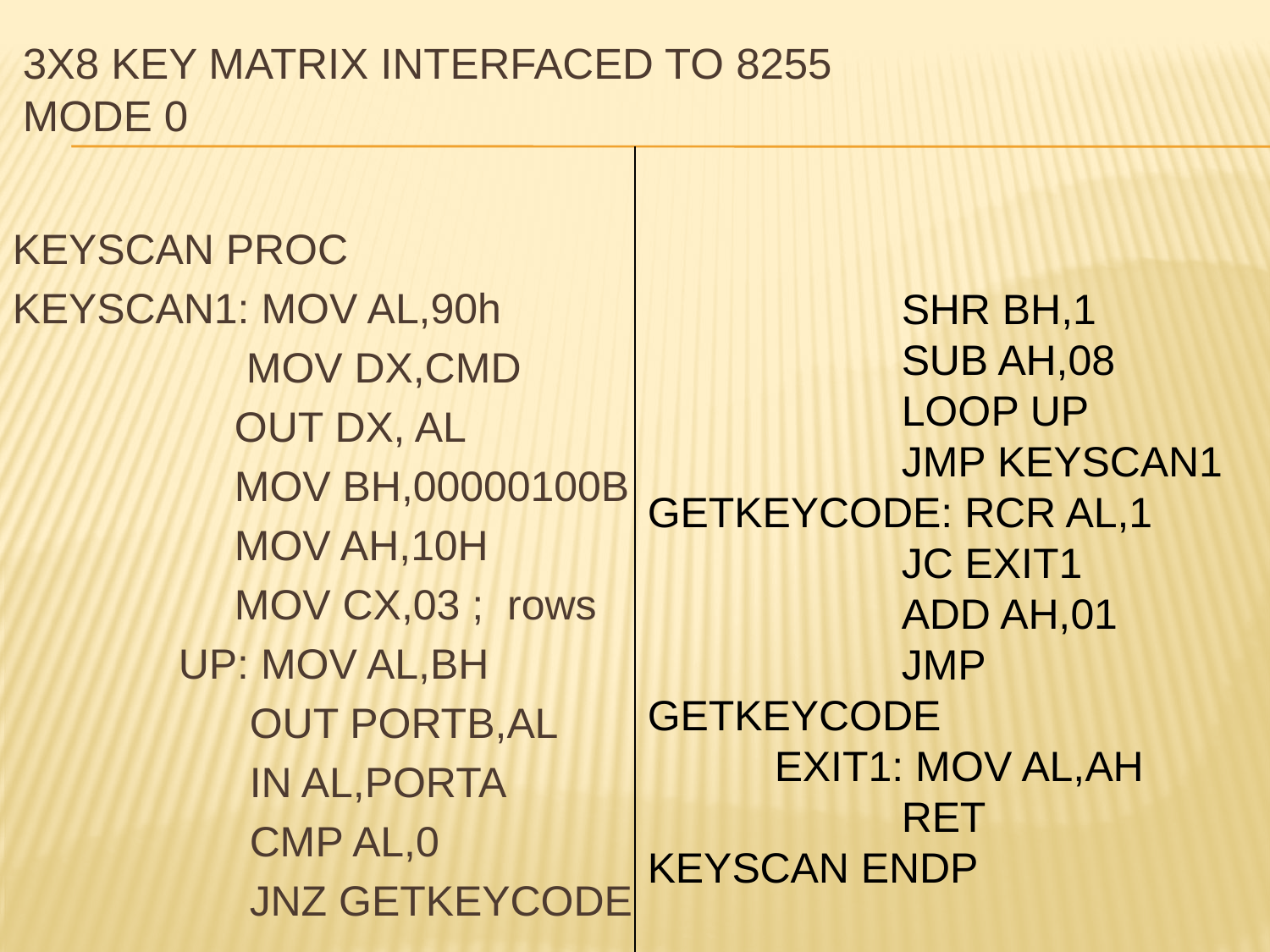

# 3x8 Key Matrix interfaced to 8255 mode 0
KEYSCAN PROC
KEYSCAN1: MOV AL,90h
	         MOV DX,CMD
	        OUT DX, AL
	        MOV BH,00000100B
   	        MOV AH,10H
	        MOV CX,03 ;  rows
              UP: MOV AL,BH
                    OUT PORTB,AL
                    IN AL,PORTA
                    CMP AL,0
                    JNZ GETKEYCODE
		SHR BH,1
		SUB AH,08
		LOOP UP
		JMP KEYSCAN1
GETKEYCODE: RCR AL,1
		JC EXIT1
		ADD AH,01
		JMP GETKEYCODE
	EXIT1: MOV AL,AH
		RET
KEYSCAN ENDP